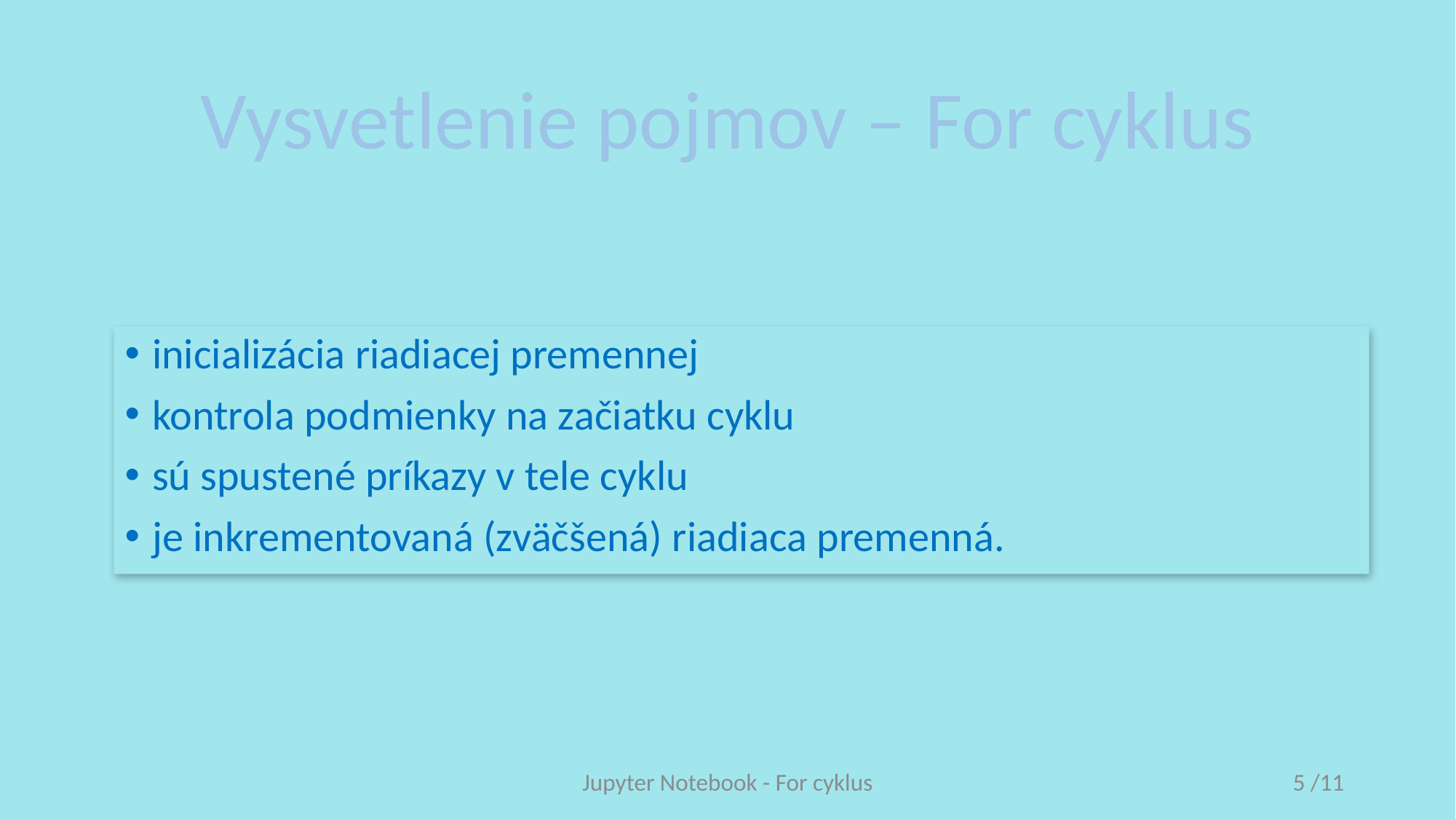

# Vysvetlenie pojmov – For cyklus
inicializácia riadiacej premennej
kontrola podmienky na začiatku cyklu
sú spustené príkazy v tele cyklu
je inkrementovaná (zväčšená) riadiaca premenná.
Jupyter Notebook - For cyklus
5 /11